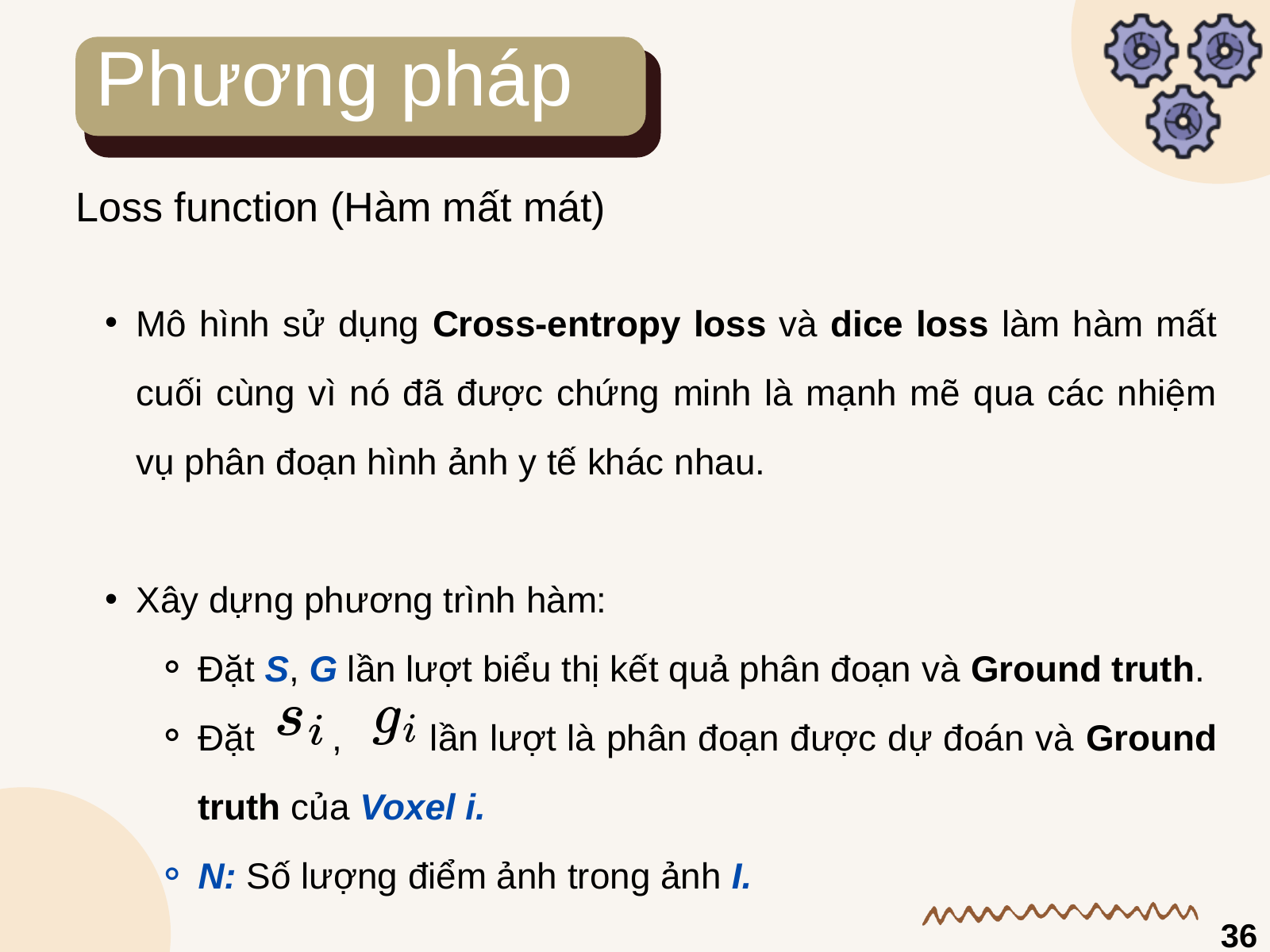

Phương pháp
Loss function (Hàm mất mát)
Mô hình sử dụng Cross-entropy loss và dice loss làm hàm mất cuối cùng vì nó đã được chứng minh là mạnh mẽ qua các nhiệm vụ phân đoạn hình ảnh y tế khác nhau.

Xây dựng phương trình hàm:
Đặt S, G lần lượt biểu thị kết quả phân đoạn và Ground truth.
Đặt       ,        lần lượt là phân đoạn được dự đoán và Ground truth của Voxel i.
N: Số lượng điểm ảnh trong ảnh I.

36